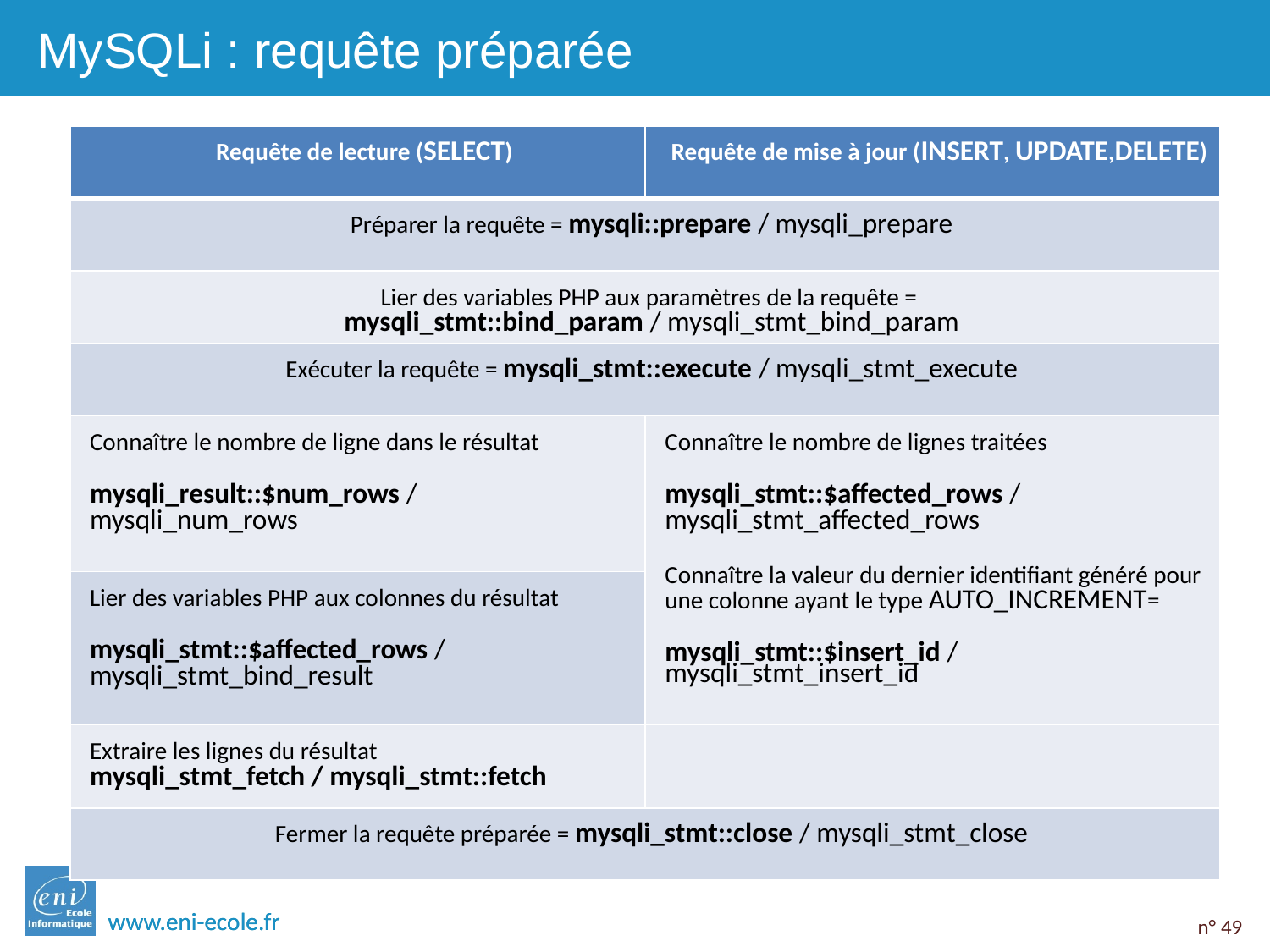

# MySQLi : requête préparée
| Requête de lecture (SELECT) | Requête de mise à jour (INSERT, UPDATE,DELETE) |
| --- | --- |
| Préparer la requête = mysqli::prepare / mysqli\_prepare |  |
| Lier des variables PHP aux paramètres de la requête =  mysqli\_stmt::bind\_param / mysqli\_stmt\_bind\_param |  |
| Exécuter la requête = mysqli\_stmt::execute / mysqli\_stmt\_execute |  |
| Connaître le nombre de ligne dans le résultat mysqli\_result::$num\_rows / mysqli\_num\_rows | Connaître le nombre de lignes traitées mysqli\_stmt::$affected\_rows / mysqli\_stmt\_affected\_rows Connaître la valeur du dernier identifiant généré pour une colonne ayant le type AUTO\_INCREMENT=  mysqli\_stmt::$insert\_id / mysqli\_stmt\_insert\_id |
| Lier des variables PHP aux colonnes du résultat mysqli\_stmt::$affected\_rows / mysqli\_stmt\_bind\_result |  |
| Extraire les lignes du résultat mysqli\_stmt\_fetch / mysqli\_stmt::fetch |  |
| Fermer la requête préparée = mysqli\_stmt::close / mysqli\_stmt\_close |  |